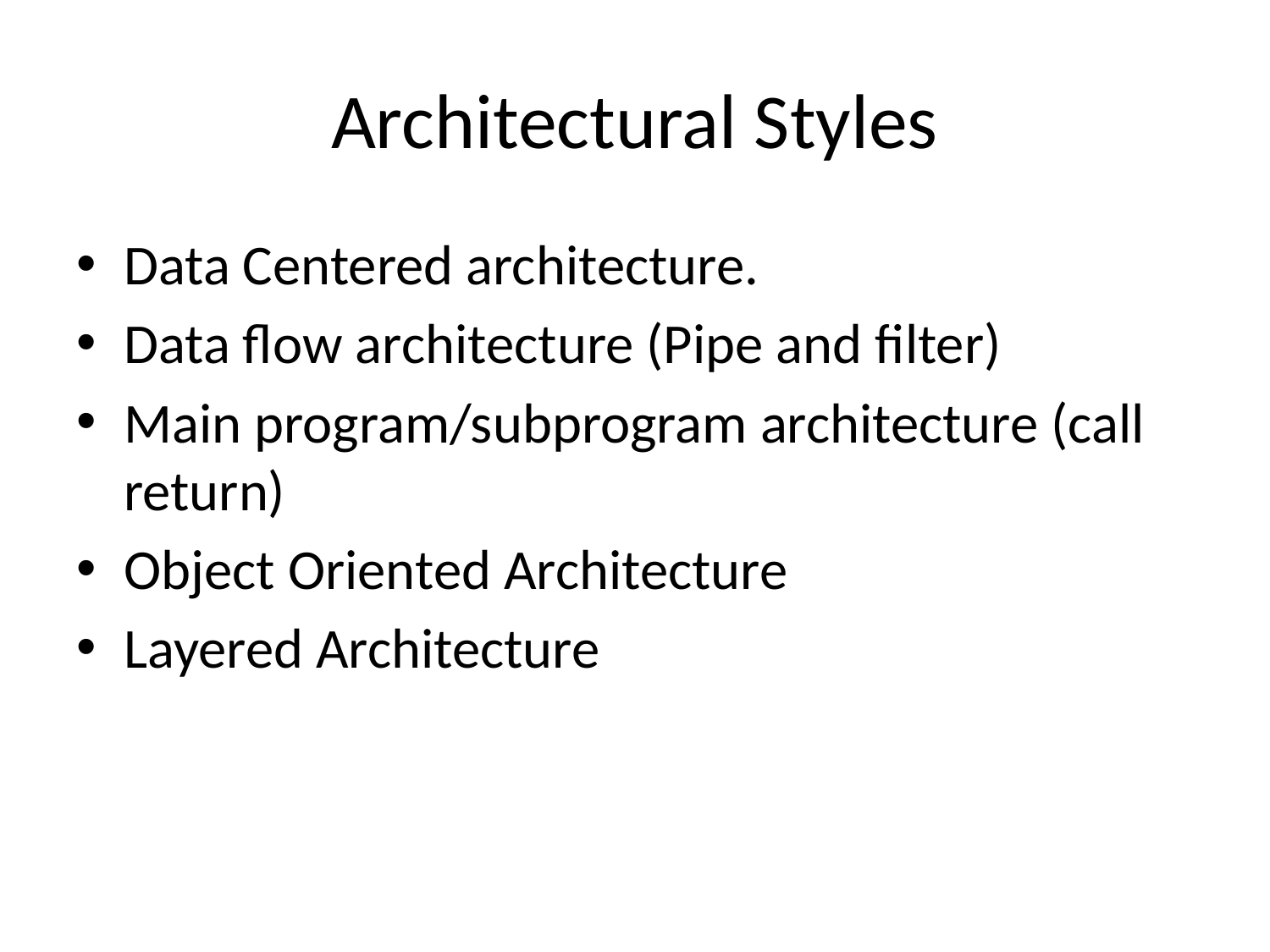

# Architectural Styles
Data Centered architecture.
Data flow architecture (Pipe and filter)
Main program/subprogram architecture (call return)
Object Oriented Architecture
Layered Architecture